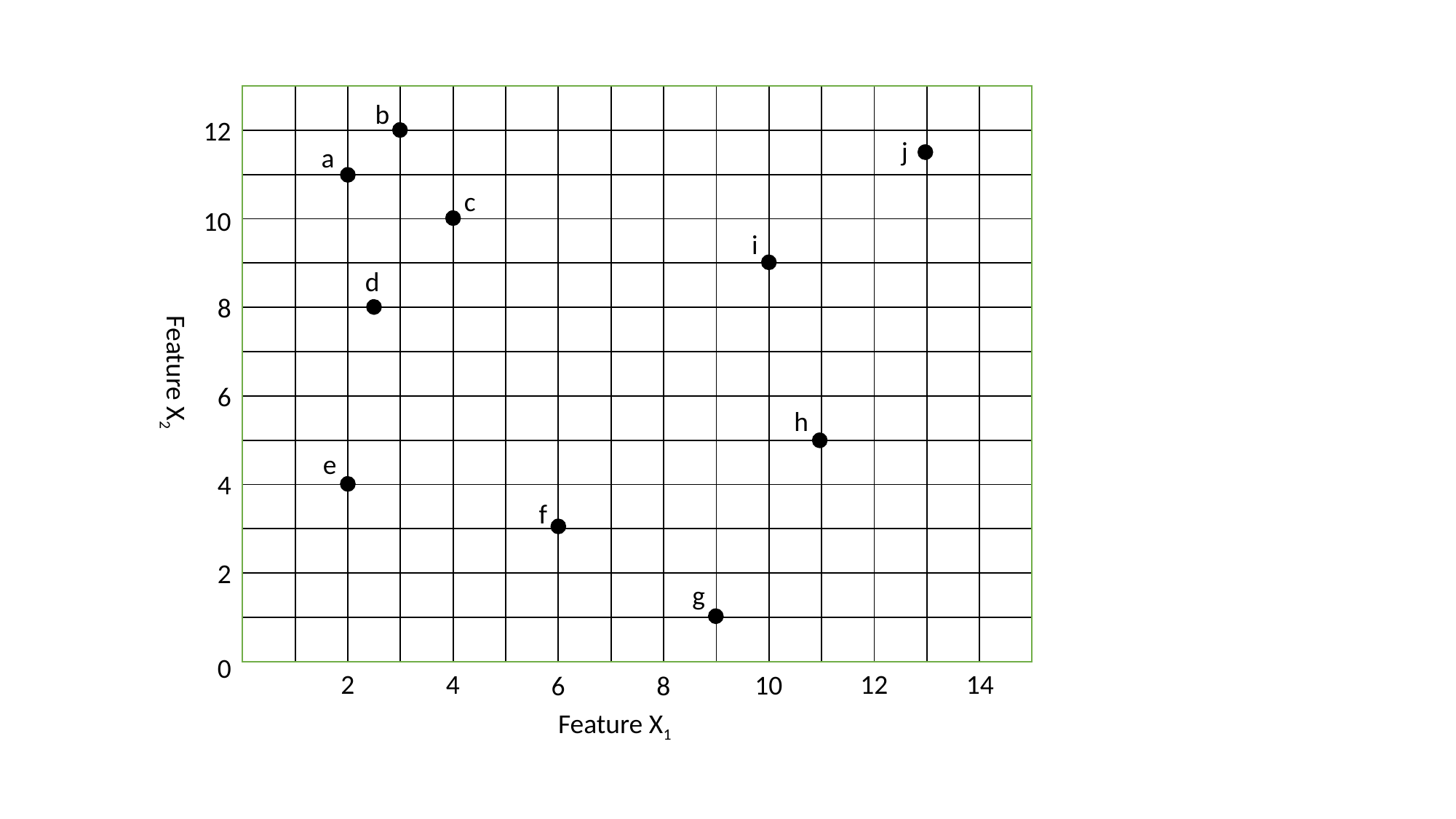

|  |  |  |  |  |  |  |  |  |  |  |  |  |  |  |
| --- | --- | --- | --- | --- | --- | --- | --- | --- | --- | --- | --- | --- | --- | --- |
|  |  |  |  |  |  |  |  |  |  |  |  |  |  |  |
|  |  |  |  |  |  |  |  |  |  |  |  |  |  |  |
|  |  |  |  |  |  |  |  |  |  |  |  |  |  |  |
|  |  |  |  |  |  |  |  |  |  |  |  |  |  |  |
|  |  |  |  |  |  |  |  |  |  |  |  |  |  |  |
|  |  |  |  |  |  |  |  |  |  |  |  |  |  |  |
|  |  |  |  |  |  |  |  |  |  |  |  |  |  |  |
|  |  |  |  |  |  |  |  |  |  |  |  |  |  |  |
|  |  |  |  |  |  |  |  |  |  |  |  |  |  |  |
|  |  |  |  |  |  |  |  |  |  |  |  |  |  |  |
|  |  |  |  |  |  |  |  |  |  |  |  |  |  |  |
|  |  |  |  |  |  |  |  |  |  |  |  |  |  |  |
b
12

j
a

c
10

i

d
8

Feature X2
6
h

e
4

f

2
g

0
2
4
12
14
10
6
8
Feature X1